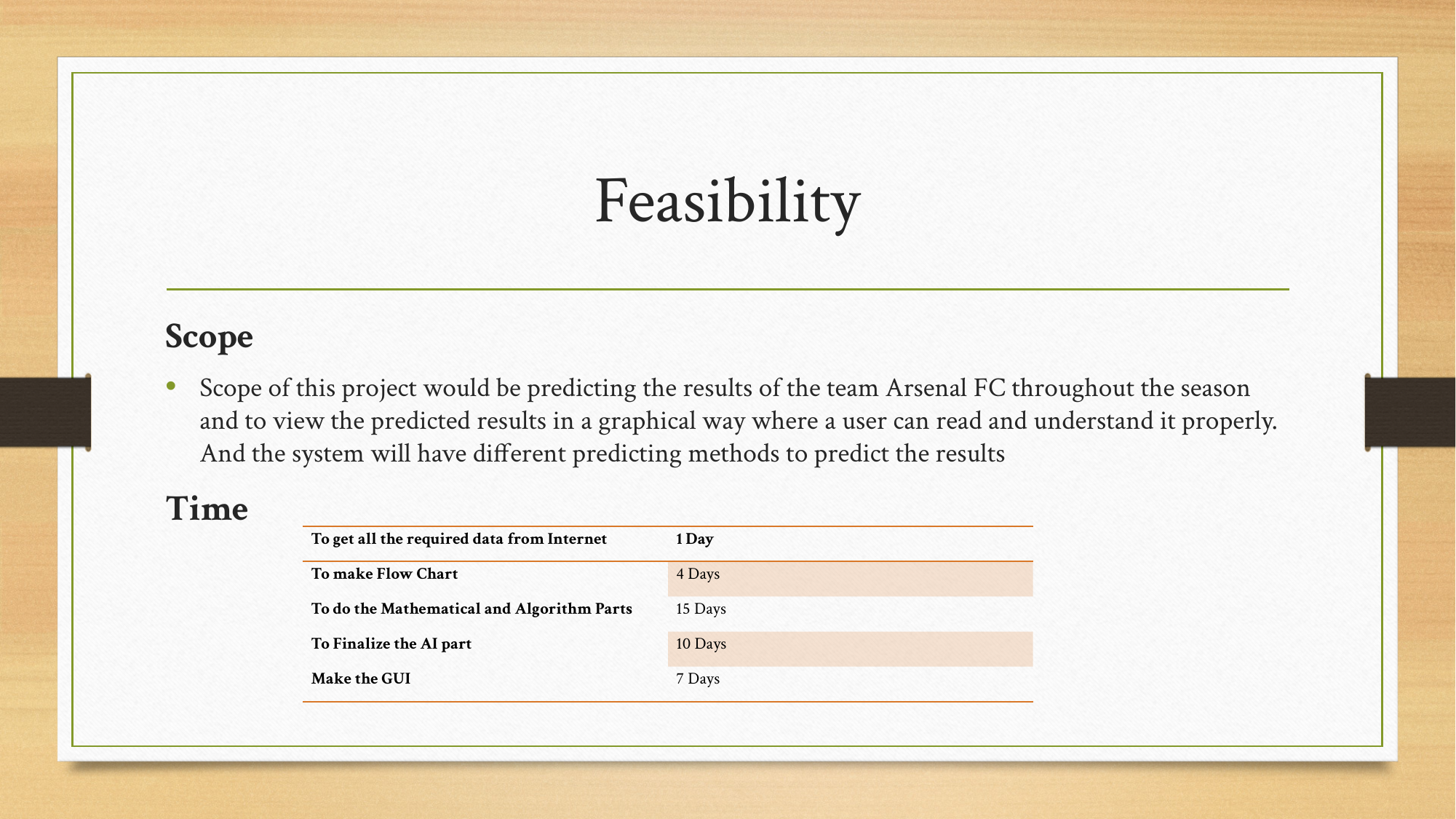

# Feasibility
Scope
Scope of this project would be predicting the results of the team Arsenal FC throughout the season and to view the predicted results in a graphical way where a user can read and understand it properly. And the system will have different predicting methods to predict the results
Time

| To get all the required data from Internet | 1 Day |
| --- | --- |
| To make Flow Chart | 4 Days |
| To do the Mathematical and Algorithm Parts | 15 Days |
| To Finalize the AI part | 10 Days |
| Make the GUI | 7 Days |